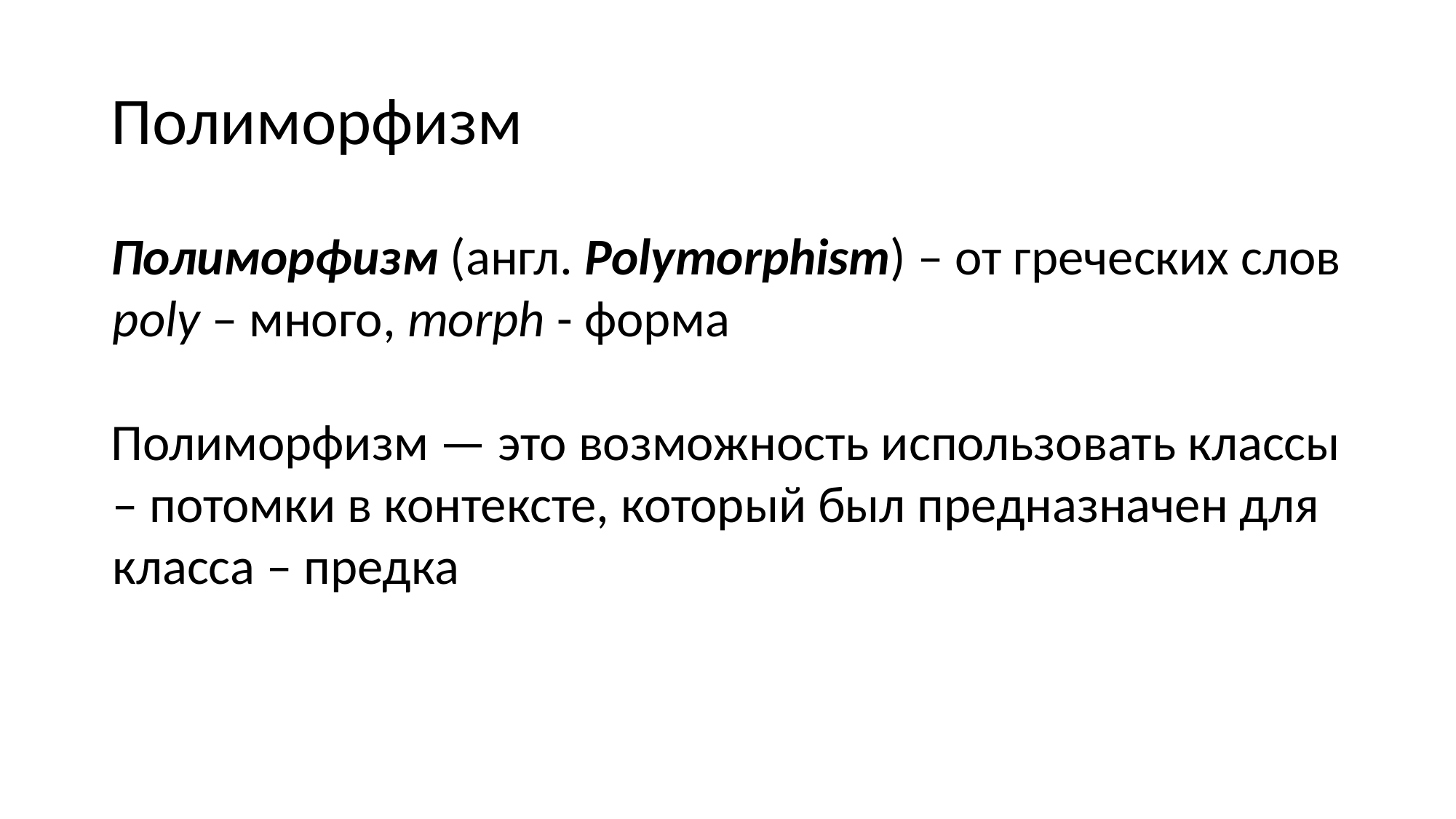

# Полиморфизм
Полиморфизм (англ. Polymorphism) – от греческих слов poly – много, morph - форма

Полиморфизм — это возможность использовать классы – потомки в контексте, который был предназначен для класса – предка